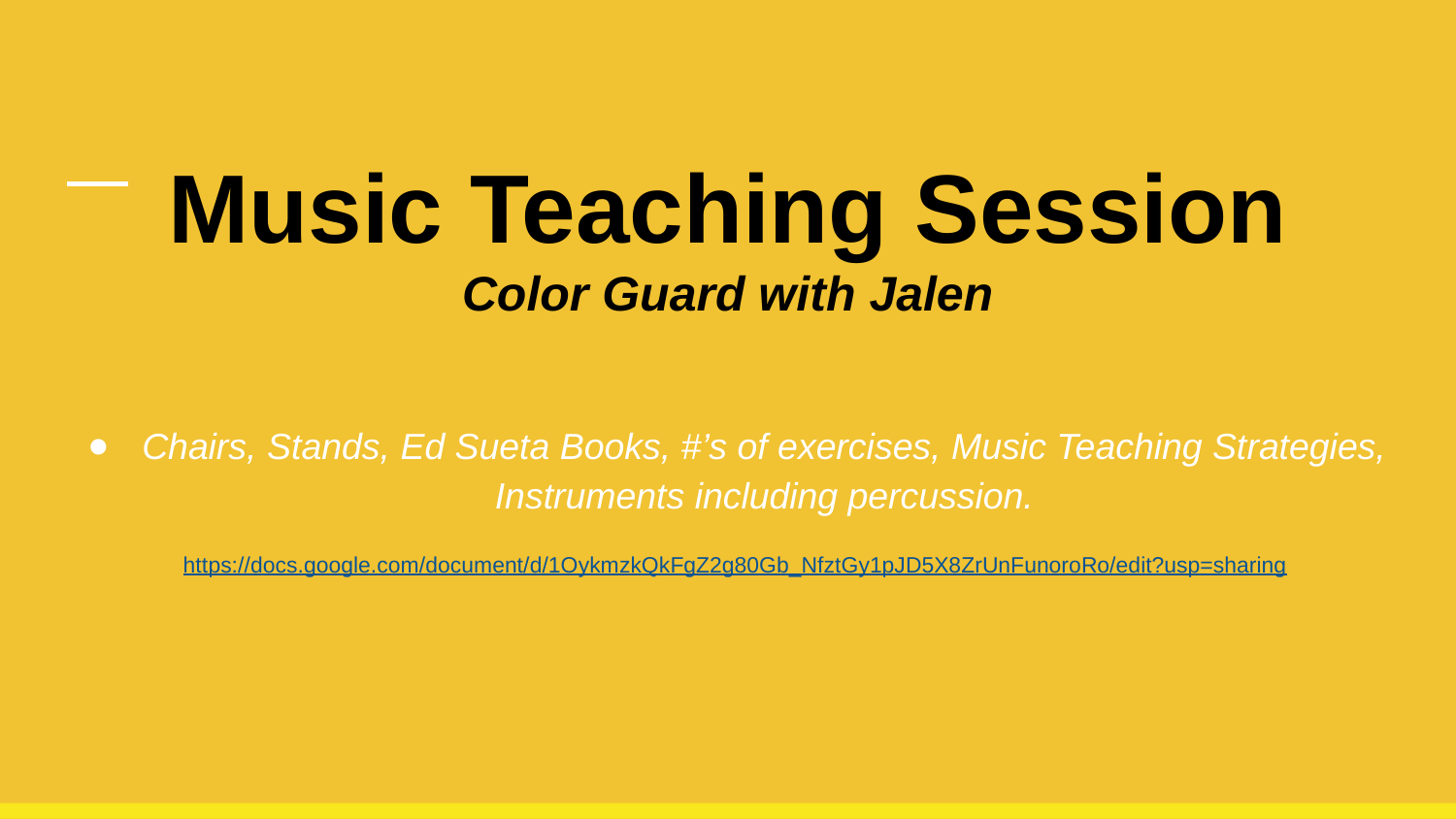

# Music Teaching Session
Color Guard with Jalen

Chairs, Stands, Ed Sueta Books, #’s of exercises, Music Teaching Strategies, Instruments including percussion.
https://docs.google.com/document/d/1OykmzkQkFgZ2g80Gb_NfztGy1pJD5X8ZrUnFunoroRo/edit?usp=sharing